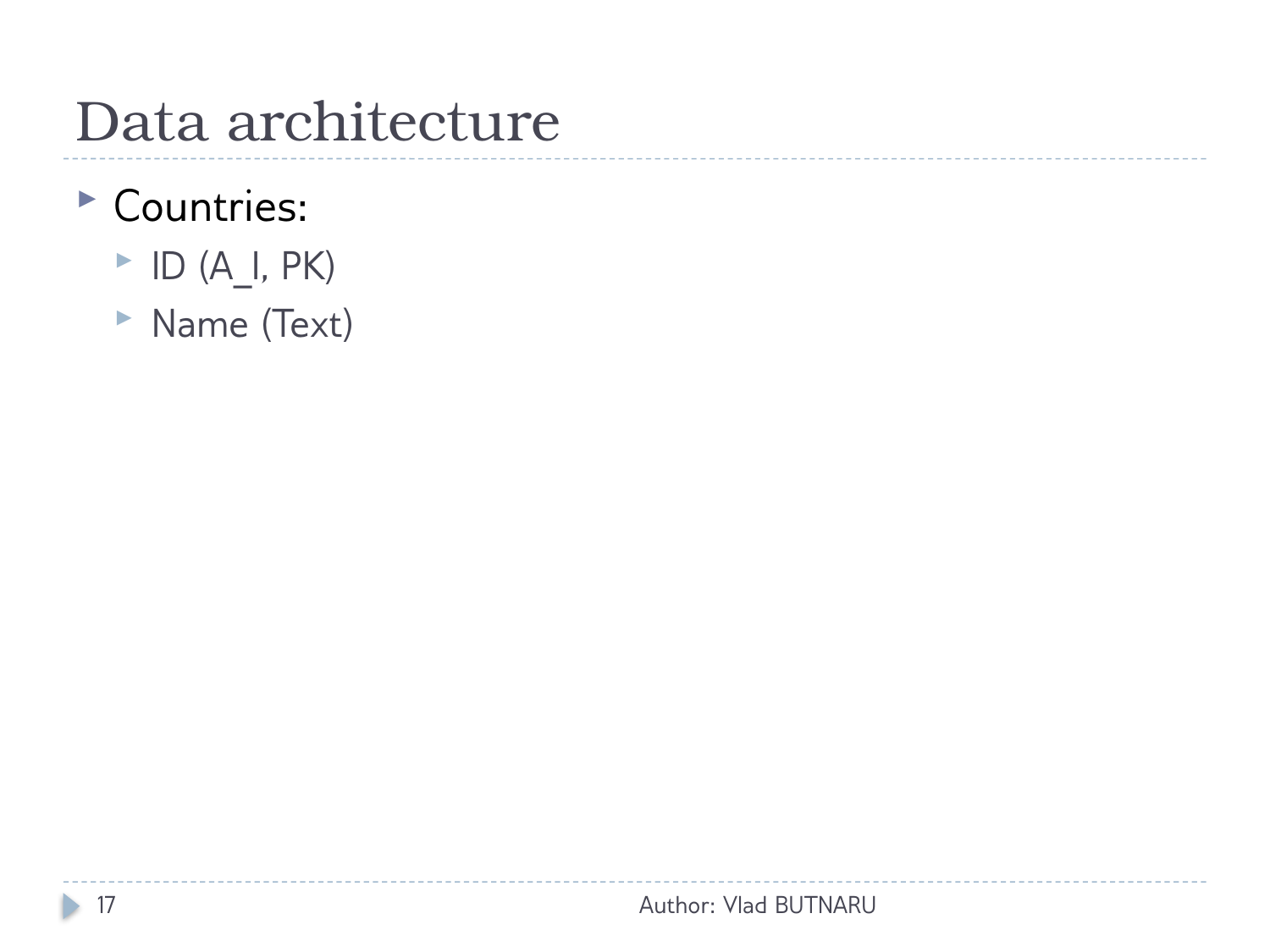

# Data architecture
Countries:
ID (A_I, PK)
Name (Text)

17
Author: Vlad BUTNARU